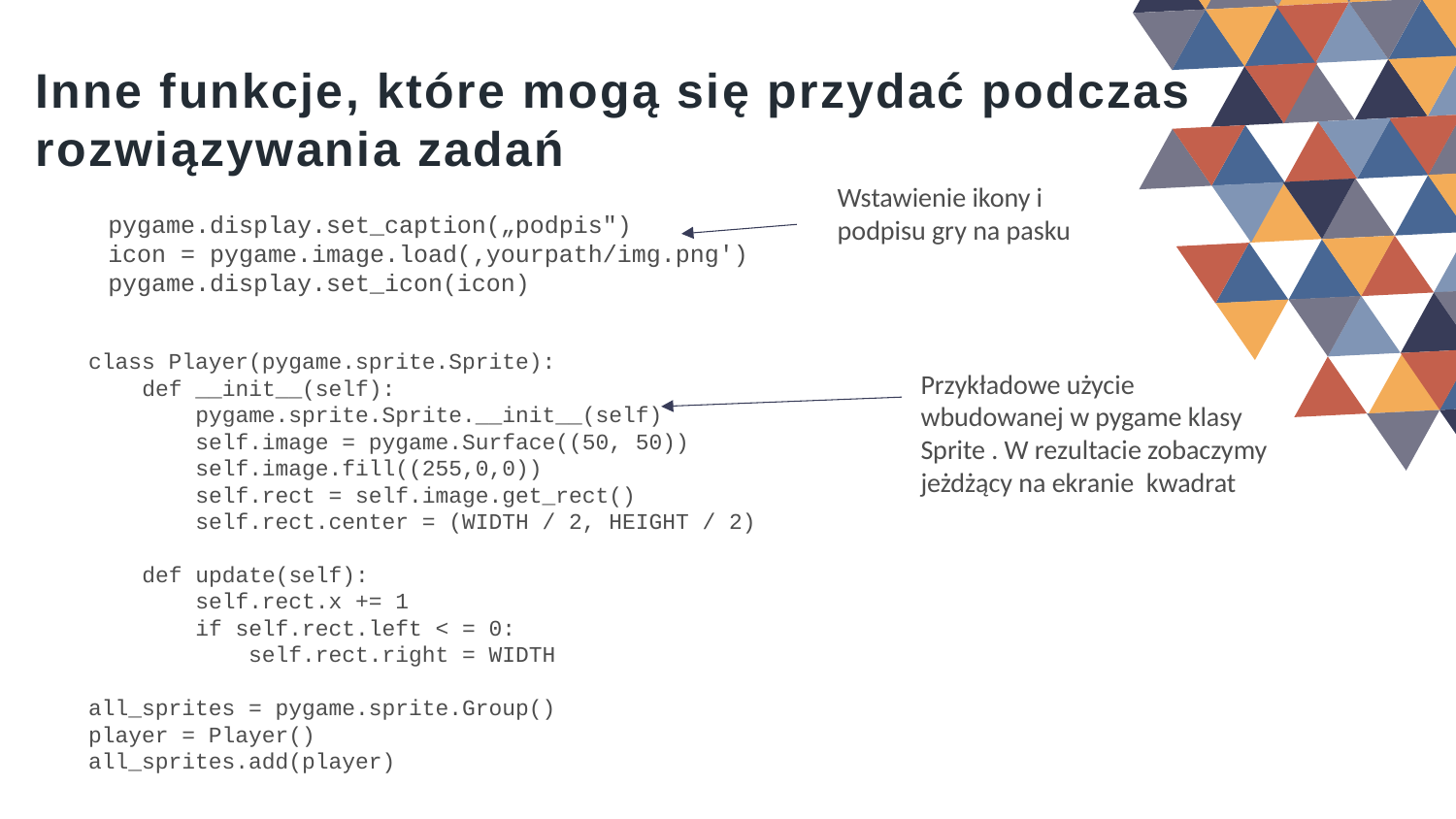

Inne funkcje, które mogą się przydać podczas
rozwiązywania zadań
Wstawienie ikony i podpisu gry na pasku
pygame.display.set_caption(„podpis")
icon = pygame.image.load(‚yourpath/img.png')
pygame.display.set_icon(icon)

class Player(pygame.sprite.Sprite):
    def __init__(self):
        pygame.sprite.Sprite.__init__(self)
        self.image = pygame.Surface((50, 50))
        self.image.fill((255,0,0))
        self.rect = self.image.get_rect()
        self.rect.center = (WIDTH / 2, HEIGHT / 2)
    def update(self):
        self.rect.x += 1
        if self.rect.left < = 0:
            self.rect.right = WIDTH

all_sprites = pygame.sprite.Group()
player = Player()
all_sprites.add(player)

Przykładowe użycie wbudowanej w pygame klasy Sprite . W rezultacie zobaczymy jeżdżący na ekranie  kwadrat